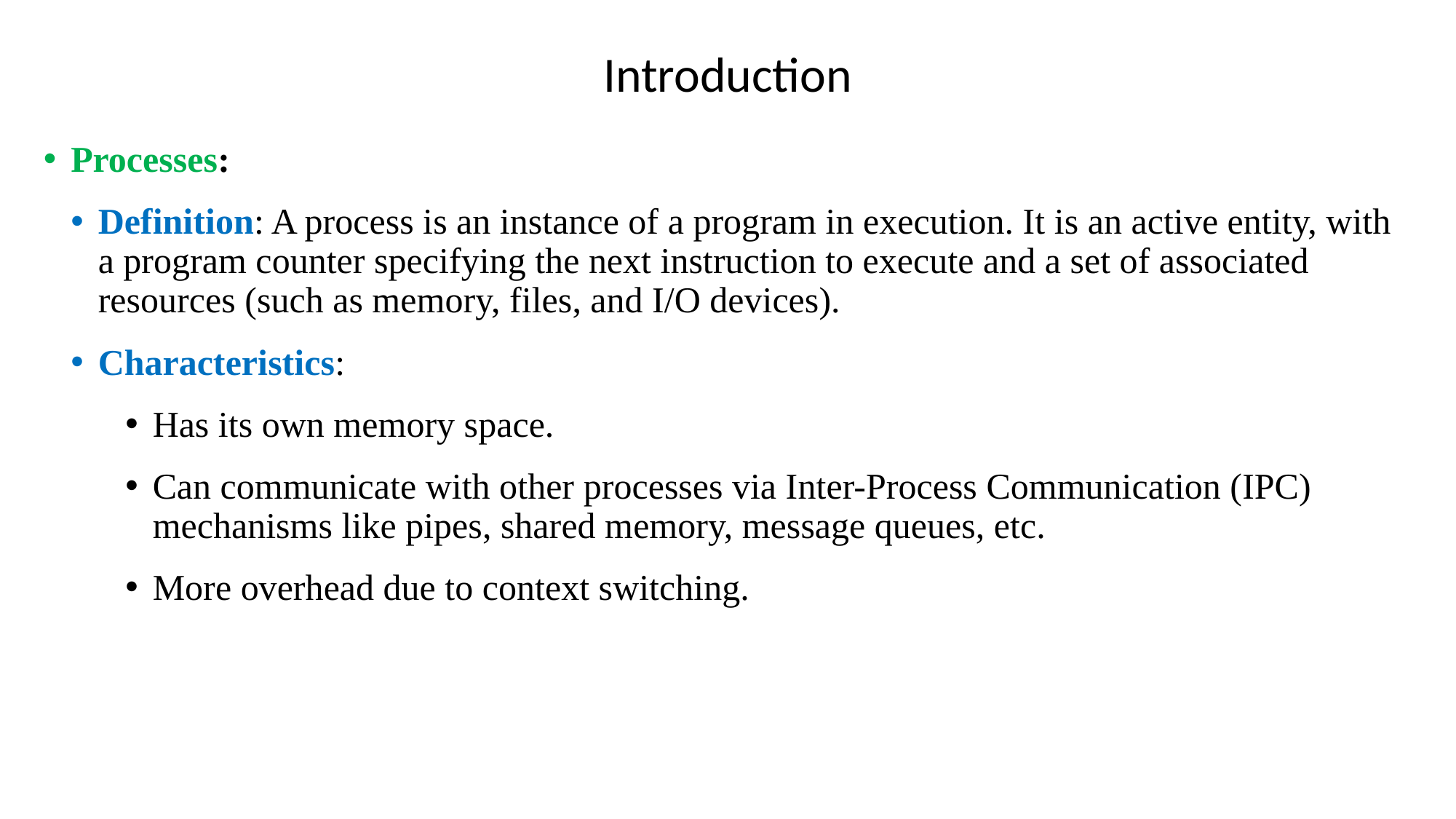

# Introduction
Processes:
Definition: A process is an instance of a program in execution. It is an active entity, with a program counter specifying the next instruction to execute and a set of associated resources (such as memory, files, and I/O devices).
Characteristics:
Has its own memory space.
Can communicate with other processes via Inter-Process Communication (IPC) mechanisms like pipes, shared memory, message queues, etc.
More overhead due to context switching.